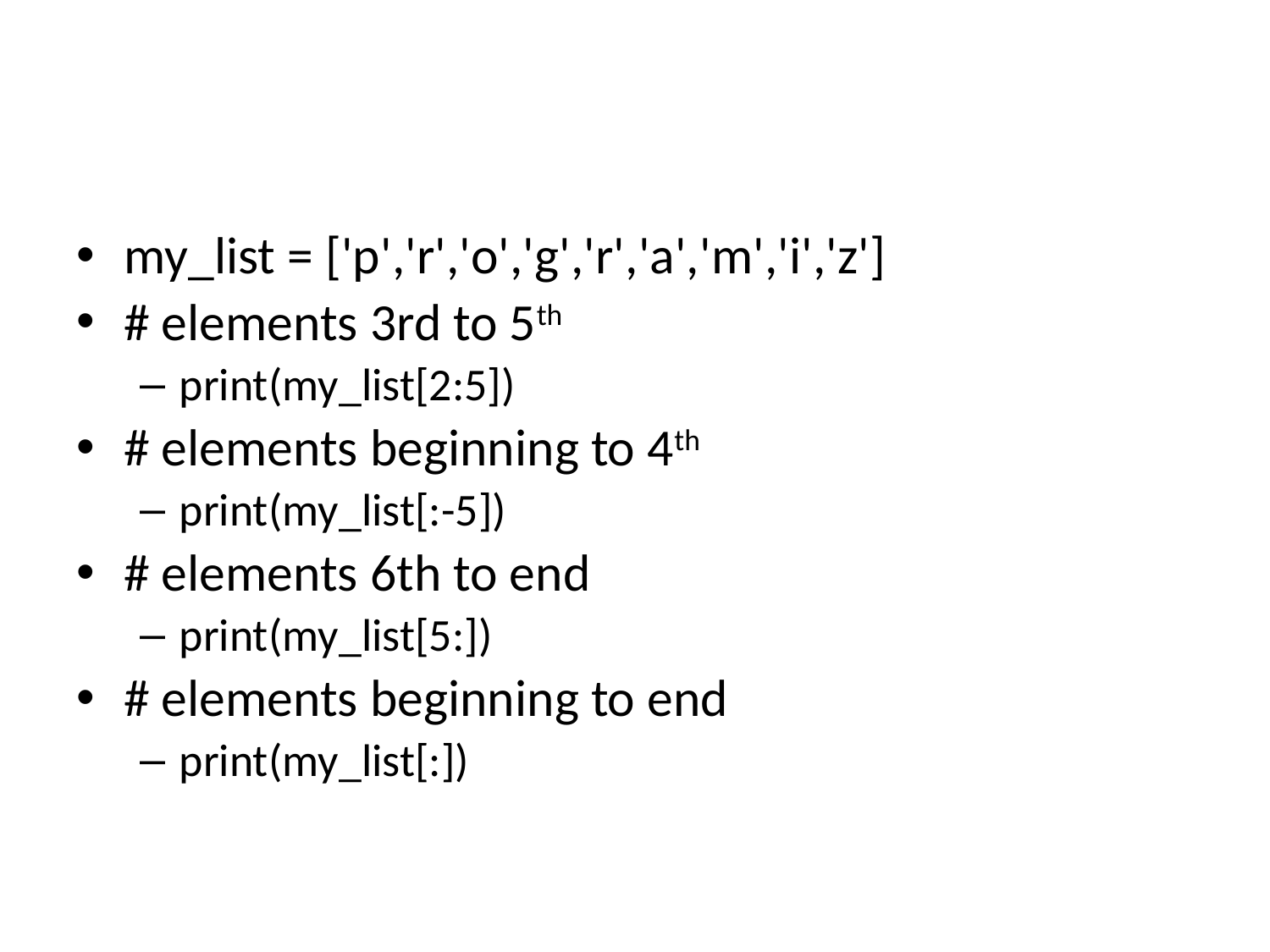

#
my_list = ['p','r','o','g','r','a','m','i','z']
# elements 3rd to 5th
print(my_list[2:5])
# elements beginning to 4th
print(my_list[:-5])
# elements 6th to end
print(my_list[5:])
# elements beginning to end
print(my_list[:])